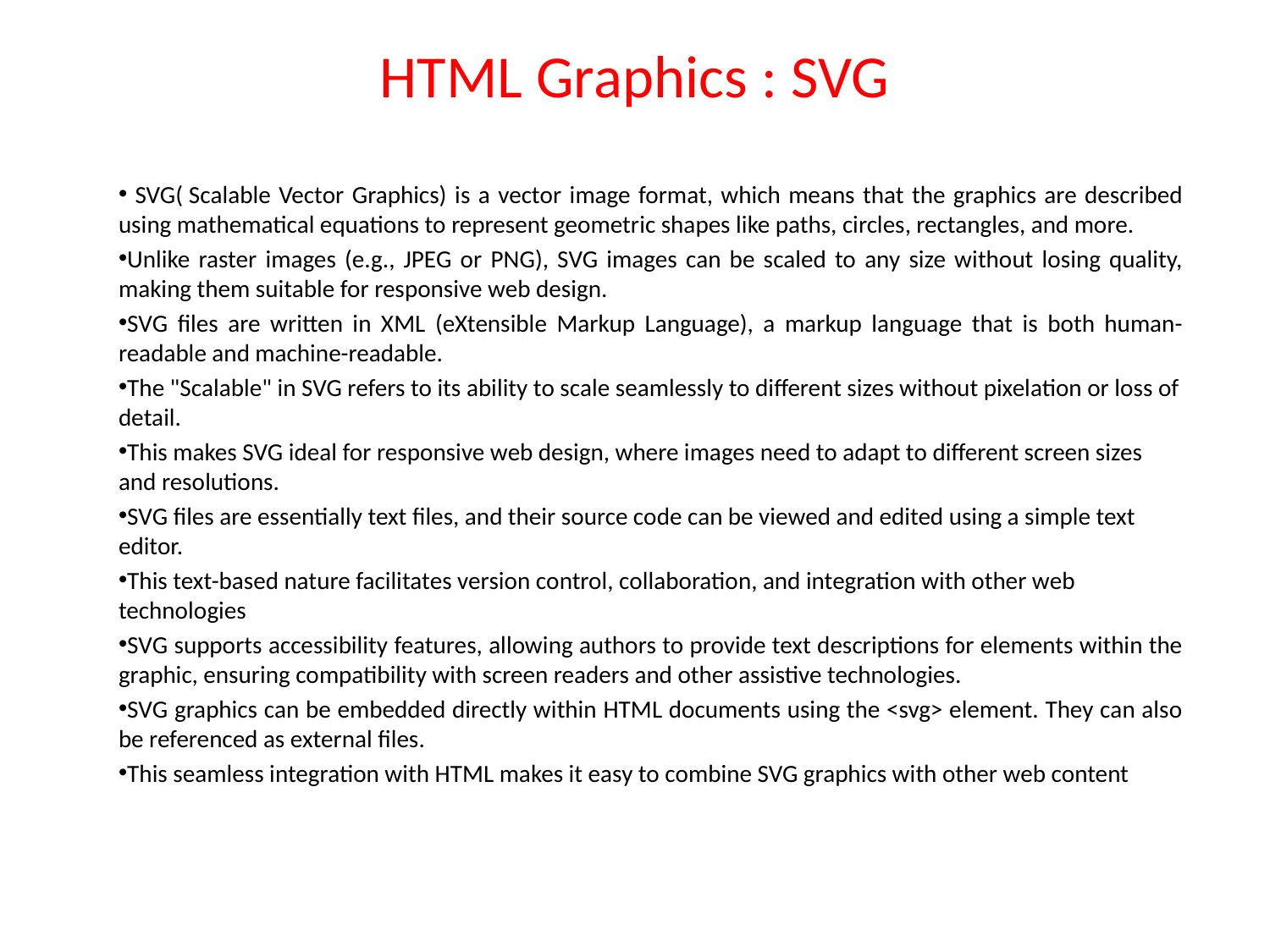

# HTML Graphics : SVG

 SVG( Scalable Vector Graphics) is a vector image format, which means that the graphics are described using mathematical equations to represent geometric shapes like paths, circles, rectangles, and more.
Unlike raster images (e.g., JPEG or PNG), SVG images can be scaled to any size without losing quality, making them suitable for responsive web design.
SVG files are written in XML (eXtensible Markup Language), a markup language that is both human-readable and machine-readable.
The "Scalable" in SVG refers to its ability to scale seamlessly to different sizes without pixelation or loss of detail.
This makes SVG ideal for responsive web design, where images need to adapt to different screen sizes and resolutions.
SVG files are essentially text files, and their source code can be viewed and edited using a simple text editor.
This text-based nature facilitates version control, collaboration, and integration with other web technologies
SVG supports accessibility features, allowing authors to provide text descriptions for elements within the graphic, ensuring compatibility with screen readers and other assistive technologies.
SVG graphics can be embedded directly within HTML documents using the <svg> element. They can also be referenced as external files.
This seamless integration with HTML makes it easy to combine SVG graphics with other web content